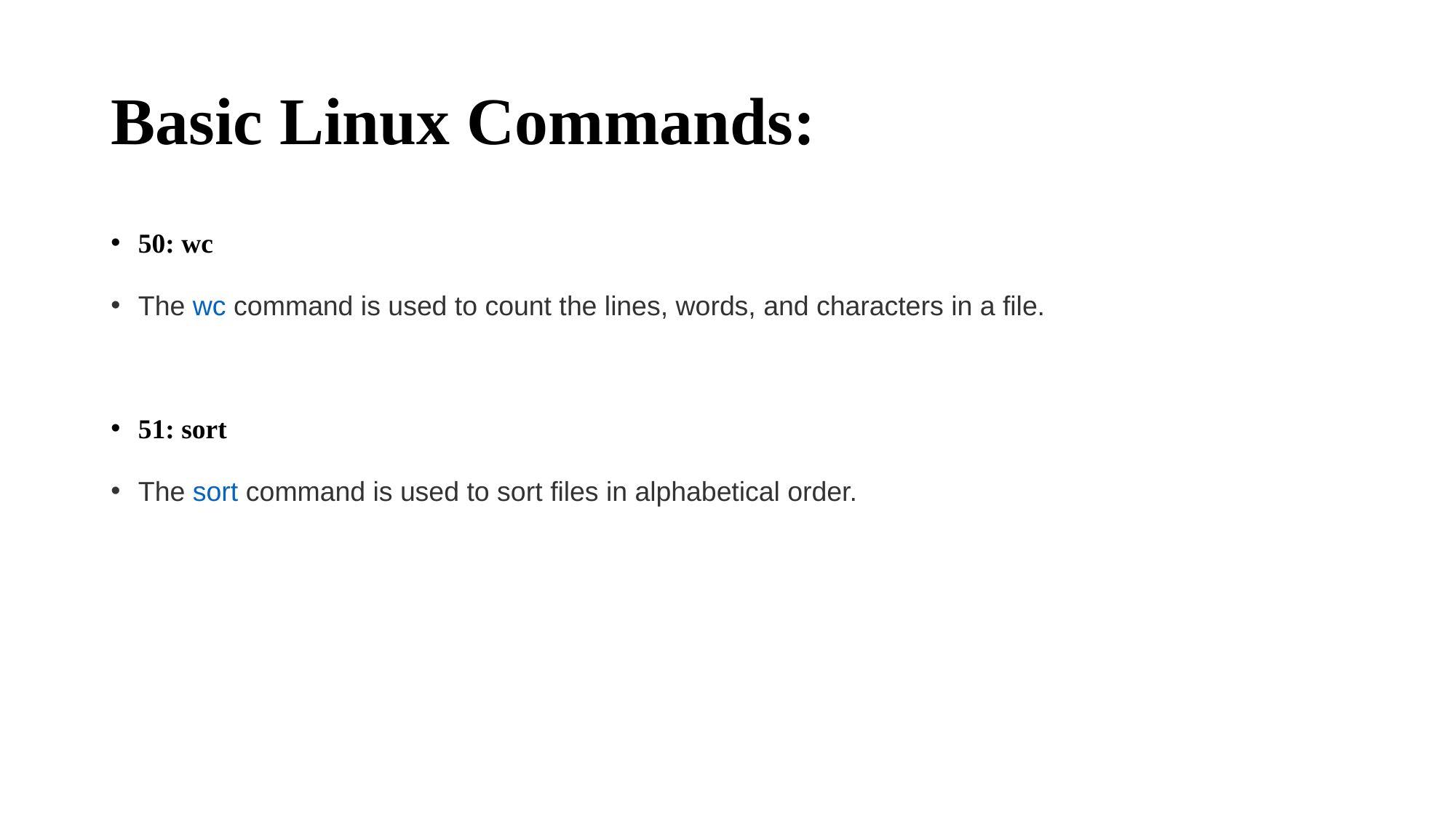

# Basic Linux Commands:
50: wc
The wc command is used to count the lines, words, and characters in a file.

51: sort
The sort command is used to sort files in alphabetical order.